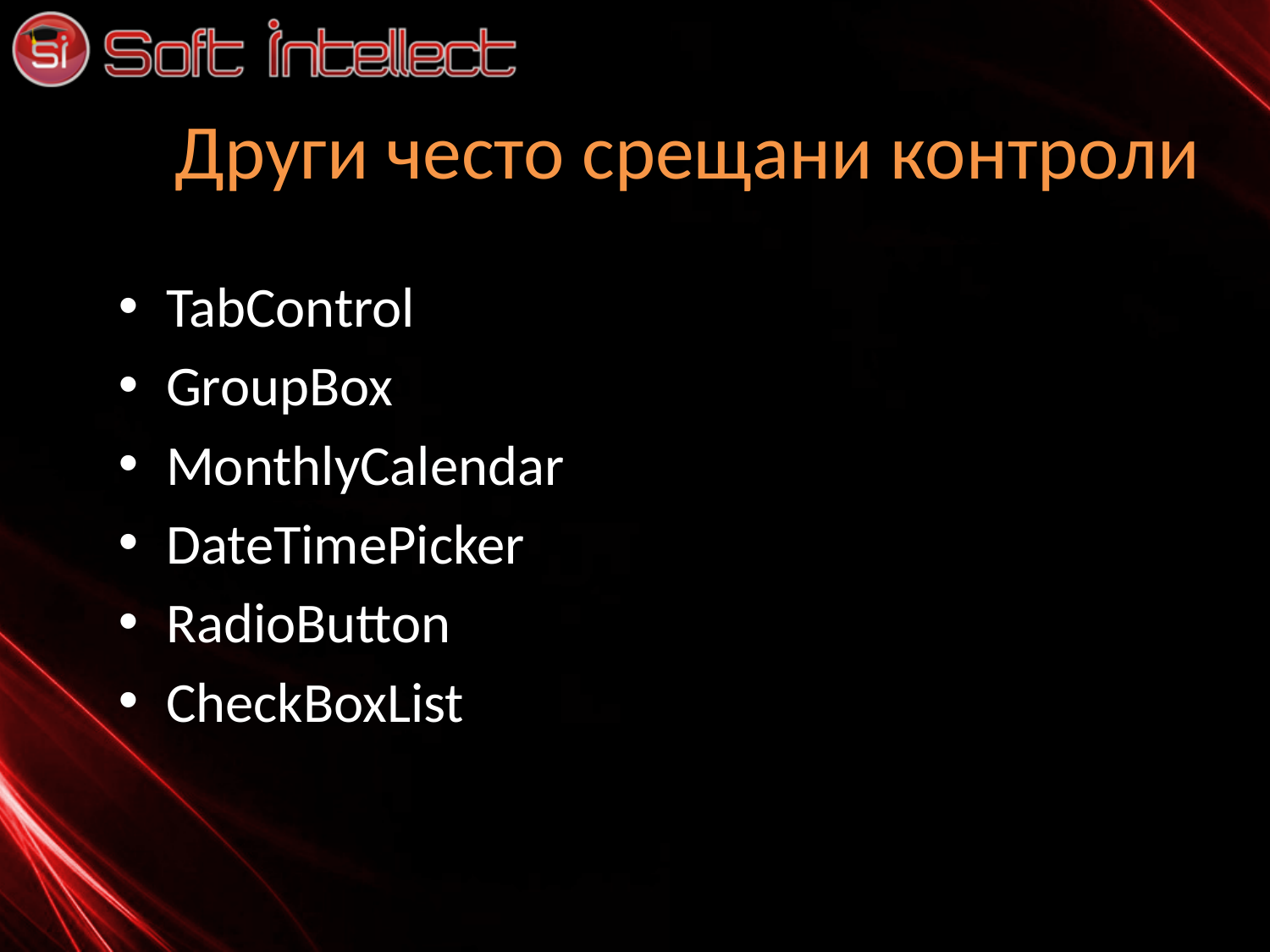

# Други често срещани контроли
TabControl
GroupBox
MonthlyCalendar
DateTimePicker
RadioButton
CheckBoxList